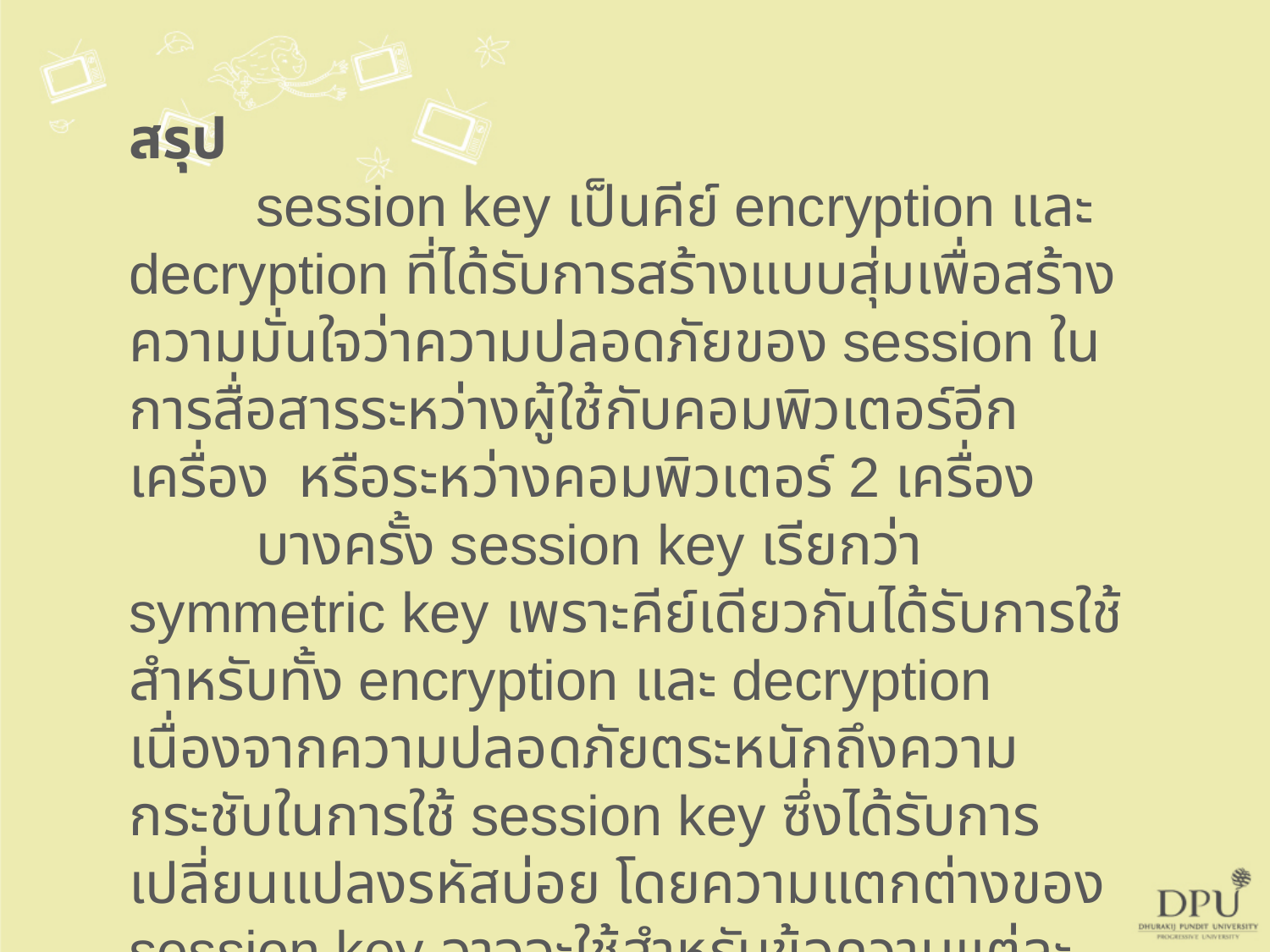

สรุป
	session key เป็นคีย์ encryption และ decryption ที่ได้รับการสร้างแบบสุ่มเพื่อสร้างความมั่นใจว่าความปลอดภัยของ session ในการสื่อสารระหว่างผู้ใช้กับคอมพิวเตอร์อีกเครื่อง  หรือระหว่างคอมพิวเตอร์ 2 เครื่อง
	บางครั้ง session key เรียกว่า symmetric key เพราะคีย์เดียวกันได้รับการใช้สำหรับทั้ง encryption และ decryption เนื่องจากความปลอดภัยตระหนักถึงความกระชับในการใช้ session key ซึ่งได้รับการเปลี่ยนแปลงรหัสบ่อย โดยความแตกต่างของ session key อาจจะใช้สำหรับข้อความแต่ละข้อความ